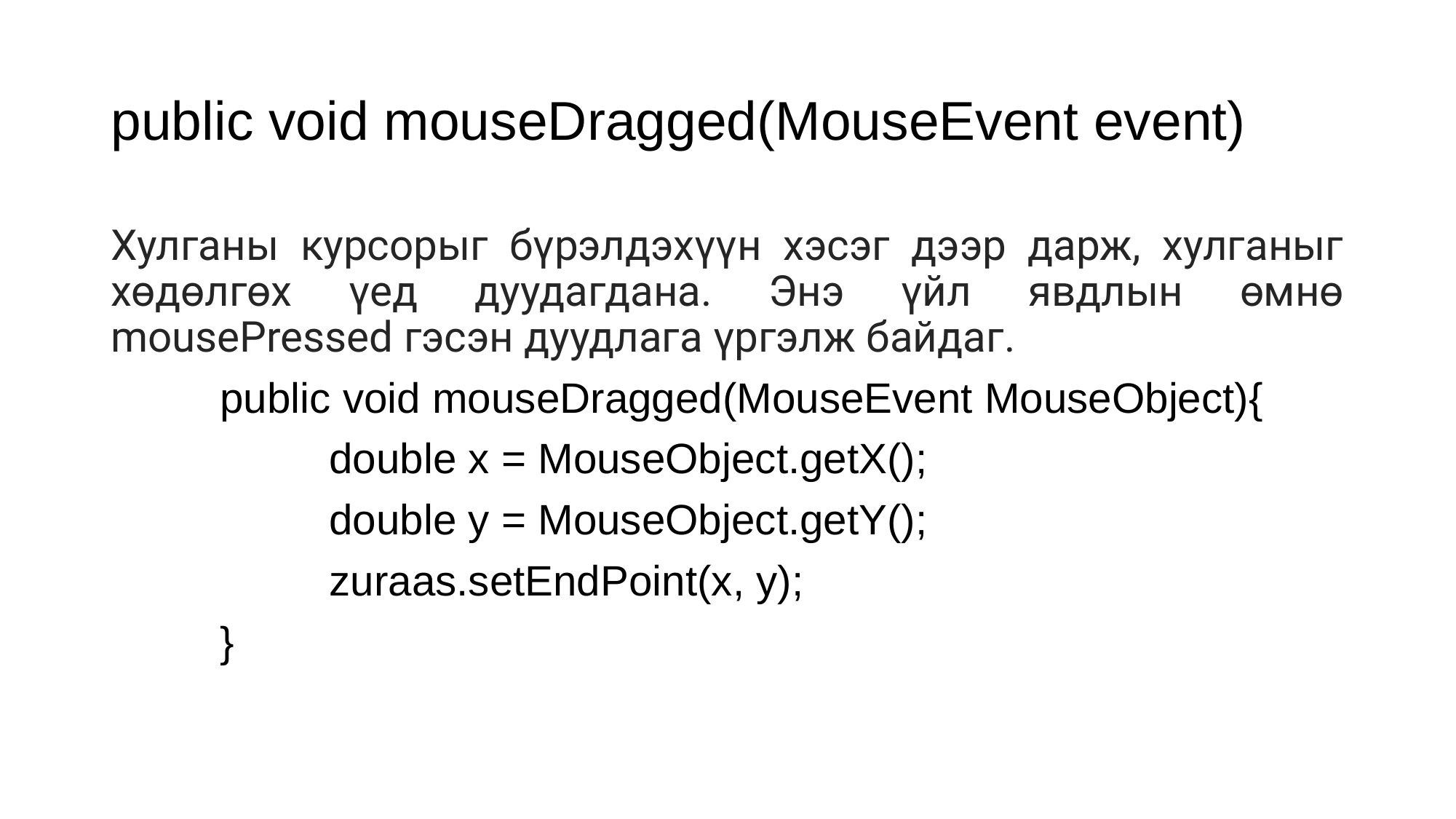

# public void mouseDragged(MouseEvent event)
Хулганы курсорыг бүрэлдэхүүн хэсэг дээр дарж, хулганыг хөдөлгөх үед дуудагдана. Энэ үйл явдлын өмнө mousePressed гэсэн дуудлага үргэлж байдаг.
	public void mouseDragged(MouseEvent MouseObject){
		double x = MouseObject.getX();
		double y = MouseObject.getY();
		zuraas.setEndPoint(x, y);
	}